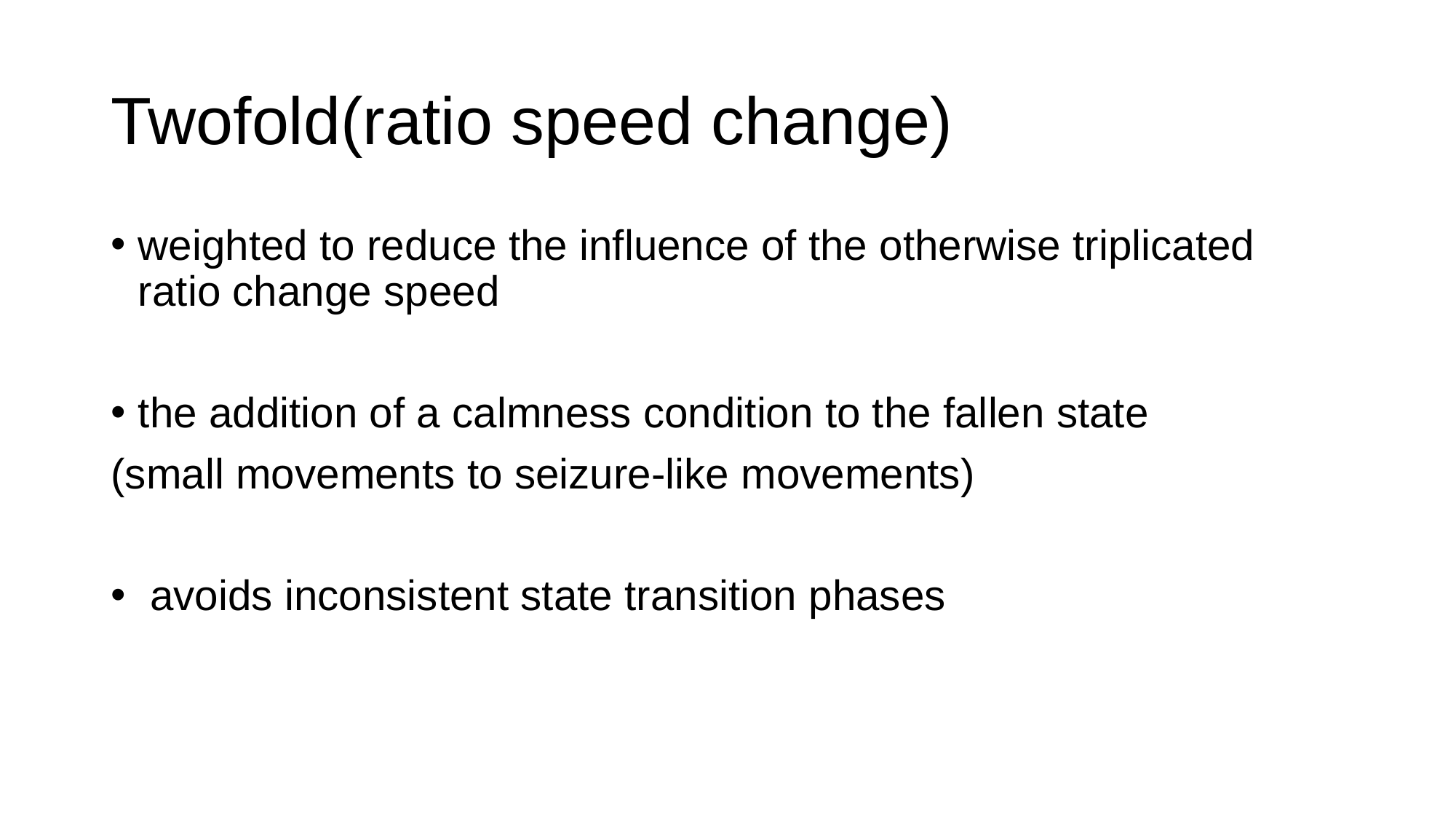

# Twofold(ratio speed change)
weighted to reduce the influence of the otherwise triplicated ratio change speed

the addition of a calmness condition to the fallen state
(small movements to seizure-like movements)

 avoids inconsistent state transition phases